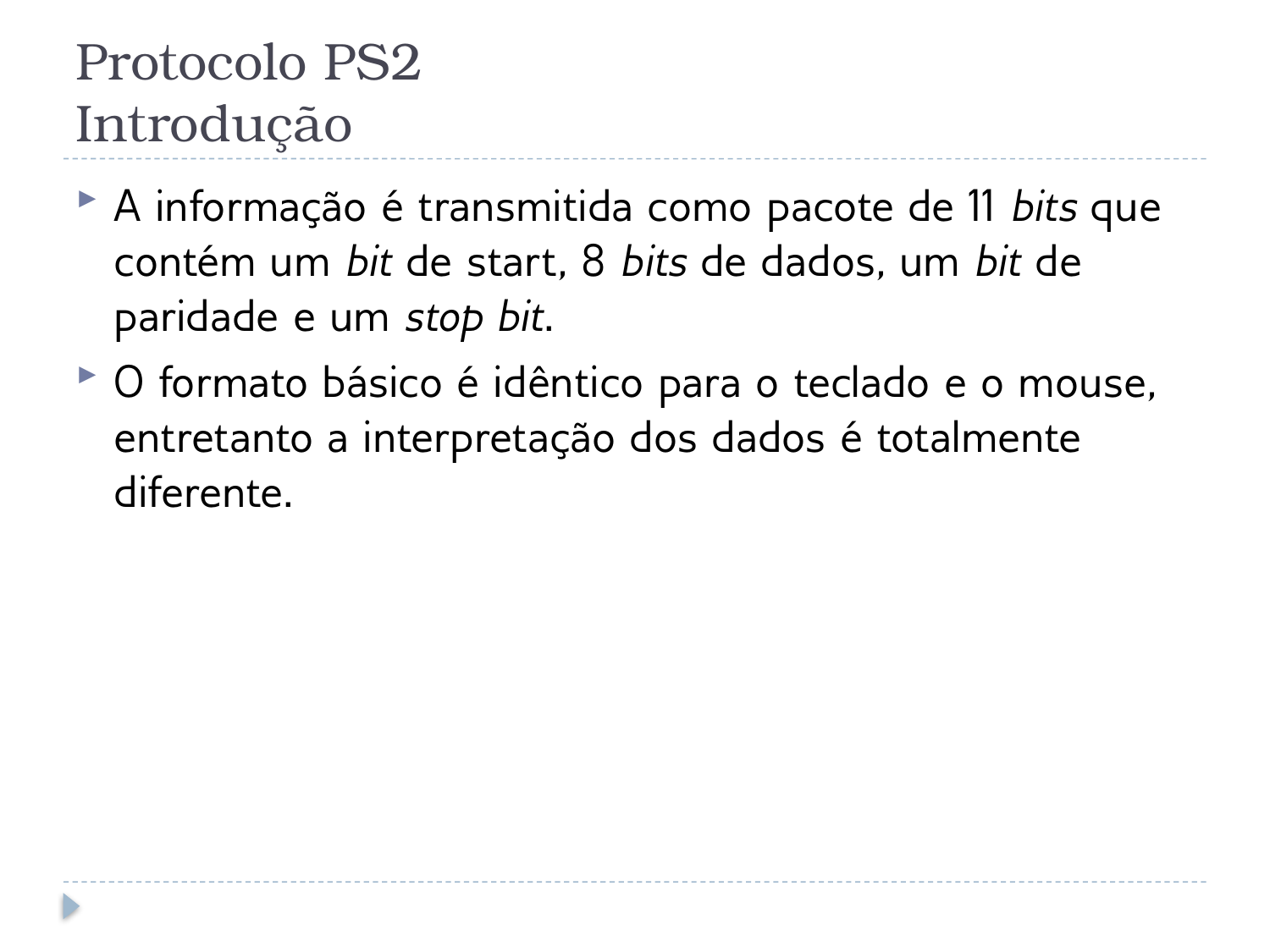

# Protocolo PS2 Introdução
A informação é transmitida como pacote de 11 bits que contém um bit de start, 8 bits de dados, um bit de paridade e um stop bit.
O formato básico é idêntico para o teclado e o mouse, entretanto a interpretação dos dados é totalmente diferente.